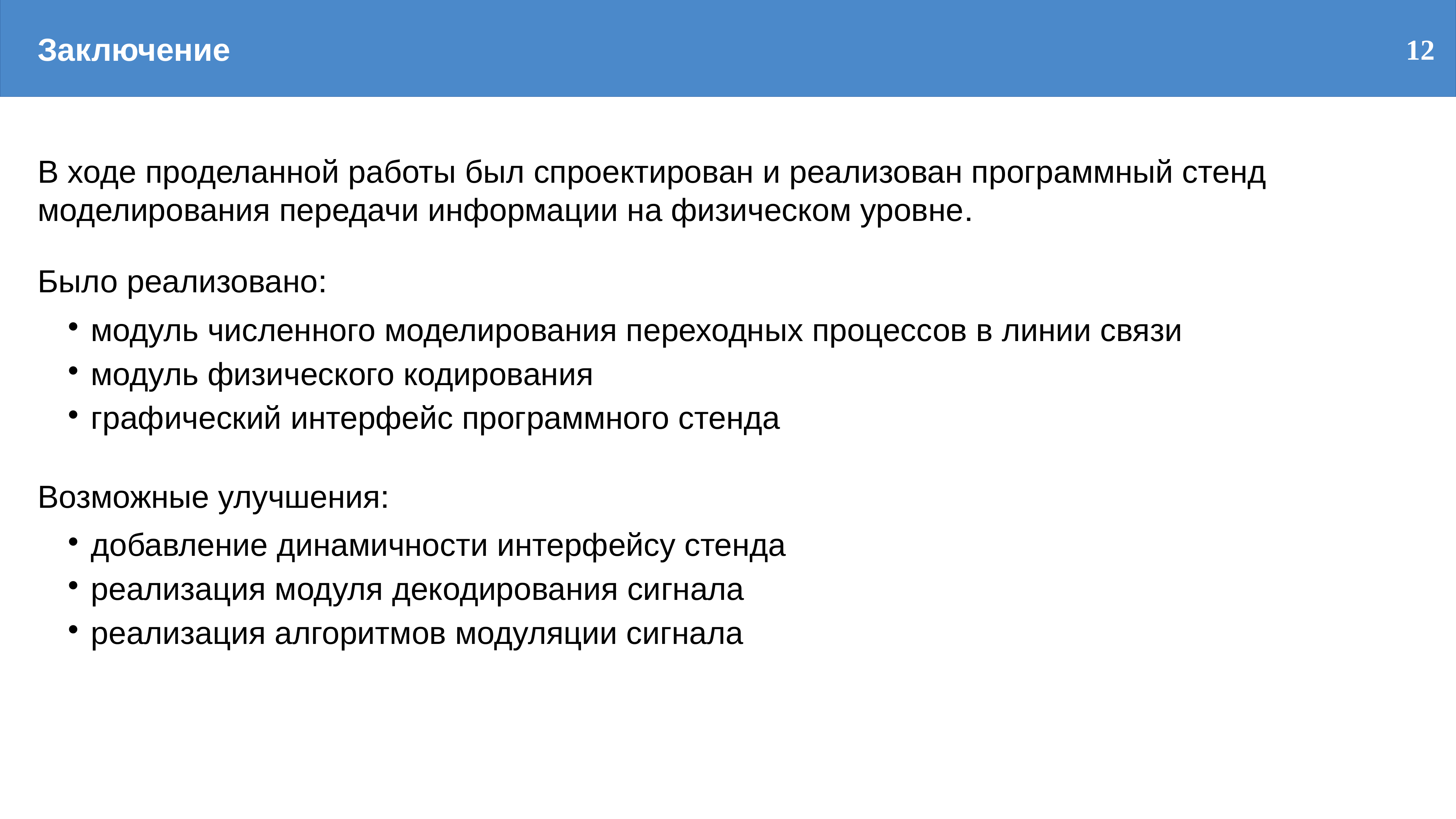

Заключение
12
В ходе проделанной работы был спроектирован и реализован программный стенд моделирования передачи информации на физическом уровне.
Было реализовано:
 модуль численного моделирования переходных процессов в линии связи
 модуль физического кодирования
 графический интерфейс программного стенда
Возможные улучшения:
 добавление динамичности интерфейсу стенда
 реализация модуля декодирования сигнала
 реализация алгоритмов модуляции сигнала